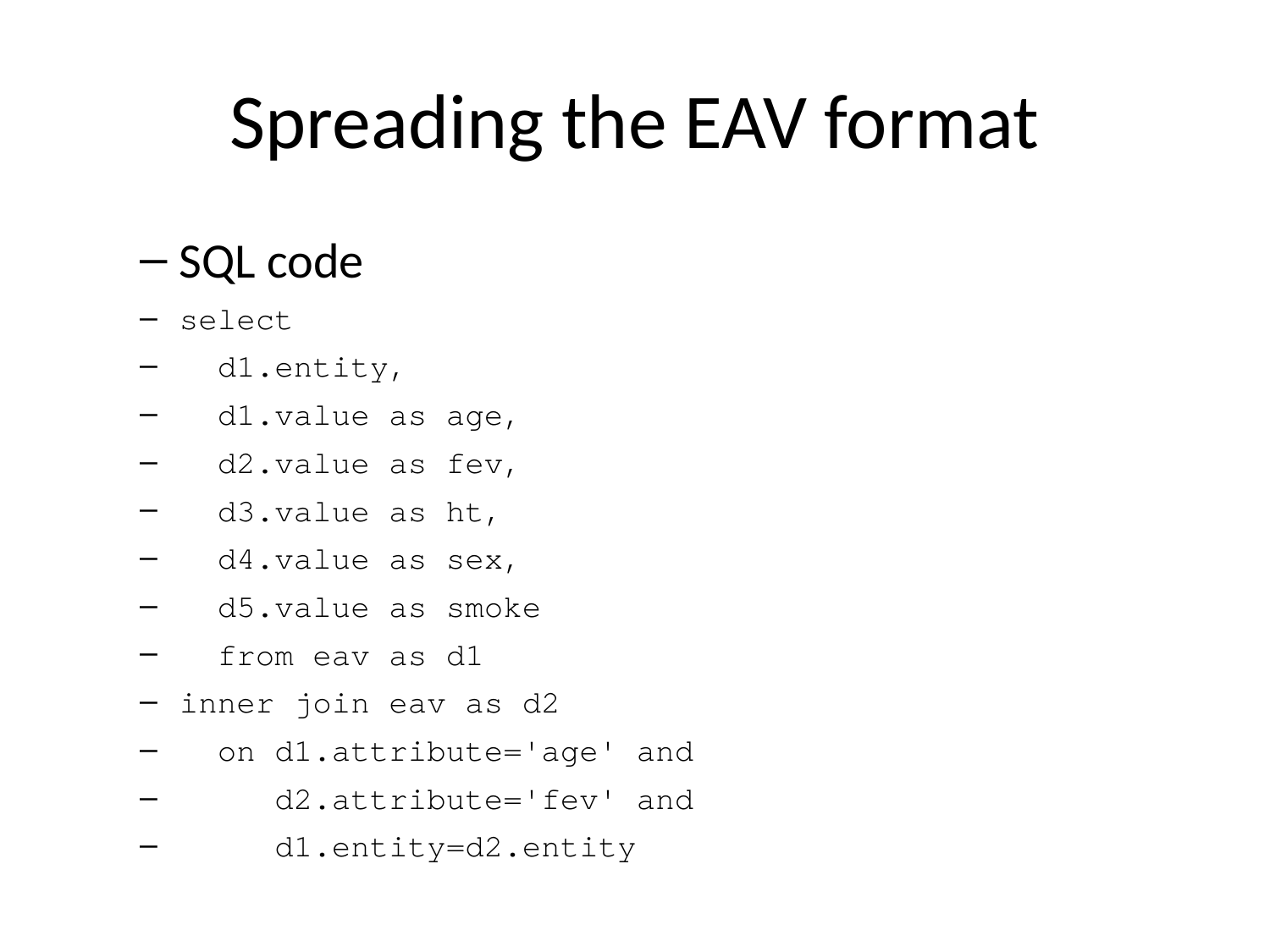

# Spreading the EAV format
SQL code
select
  d1.entity,
  d1.value as age,
  d2.value as fev,
  d3.value as ht,
  d4.value as sex,
  d5.value as smoke
  from eav as d1
inner join eav as d2
  on d1.attribute='age' and
     d2.attribute='fev' and
     d1.entity=d2.entity